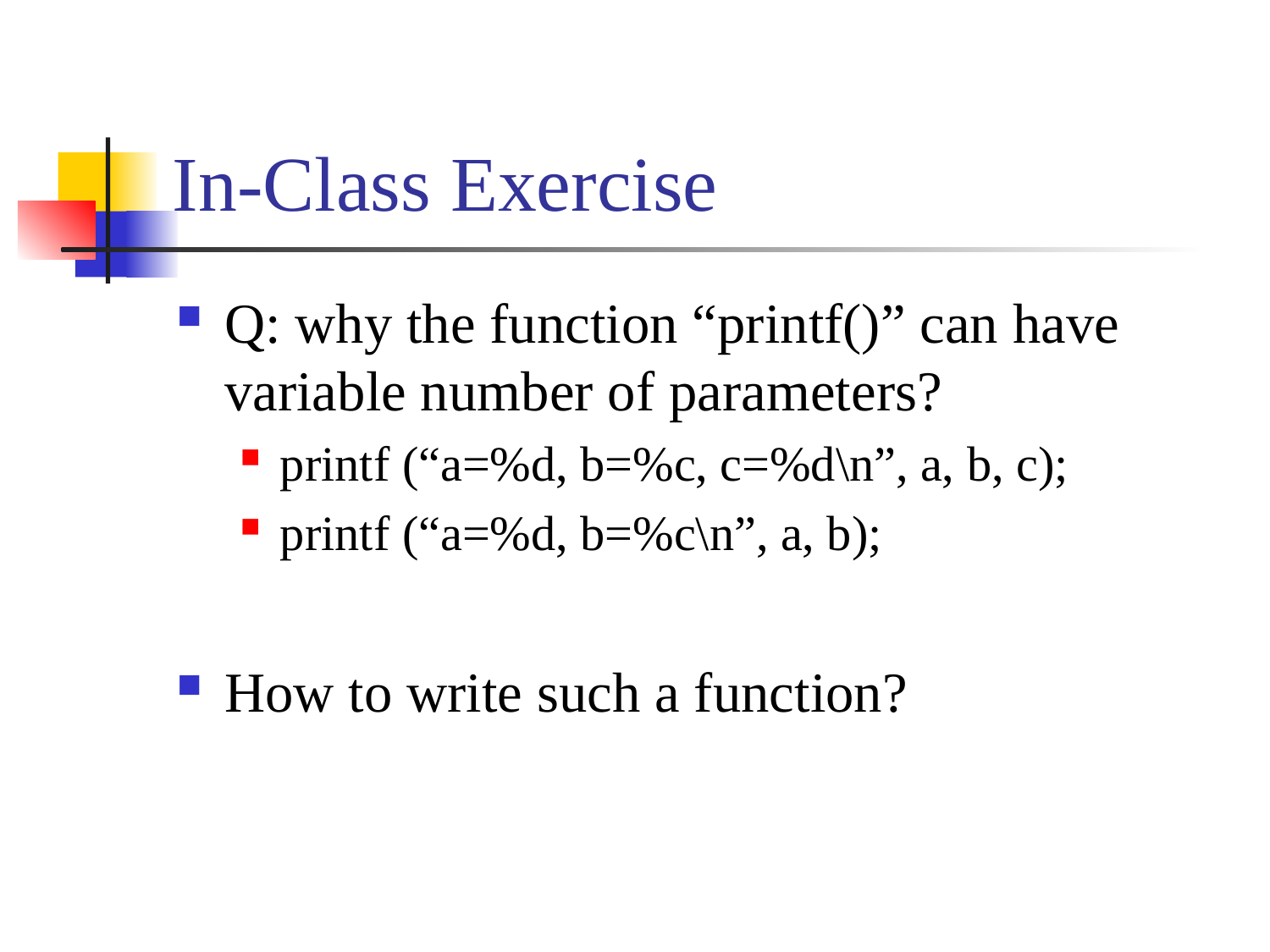

# In-Class Exercise
Q: why the function “printf()” can have variable number of parameters?
printf (“a=%d, b=%c, c=%d\n”, a, b, c);
printf (“a=%d, b=%c\n”, a, b);

How to write such a function?